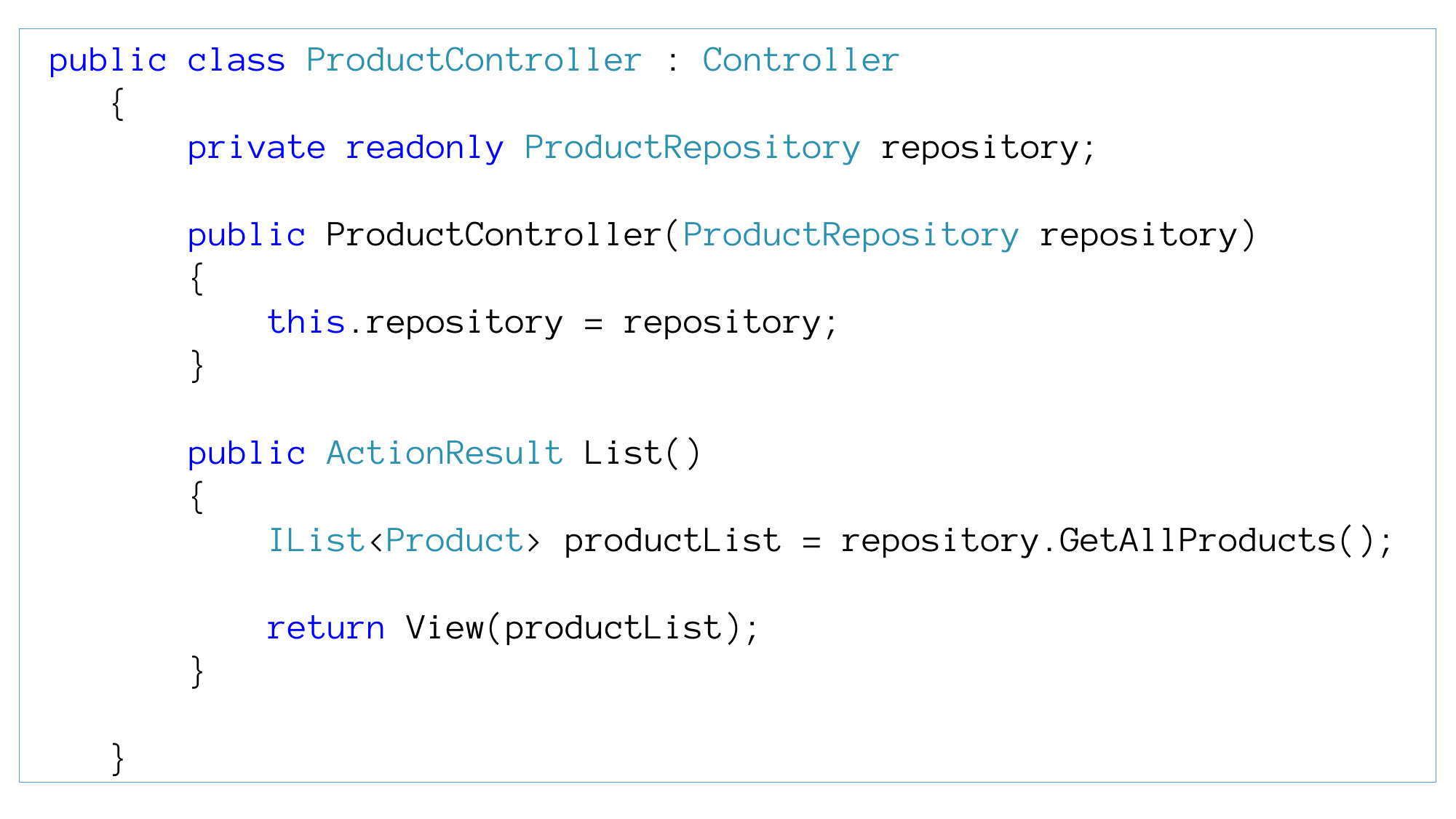

public class ProductController : Controller
    {
        private readonly ProductRepository repository;

        public ProductController(ProductRepository repository)
        {
            this.repository = repository;
        }

        public ActionResult List()
        {
            IList<Product> productList = repository.GetAllProducts();

            return View(productList);
        }

    }